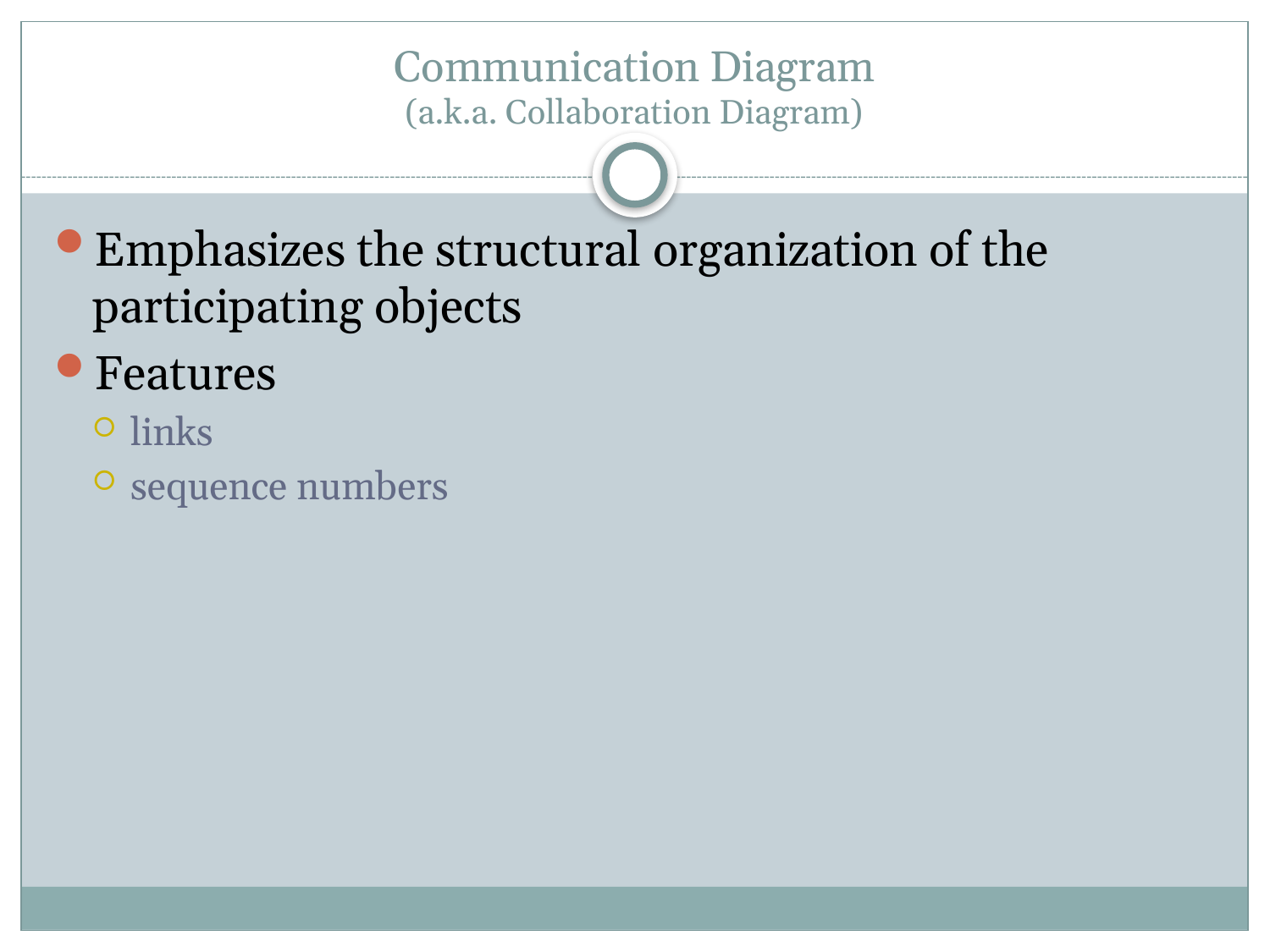

# Communication Diagram (a.k.a. Collaboration Diagram)
Emphasizes the structural organization of the participating objects
Features
links
sequence numbers